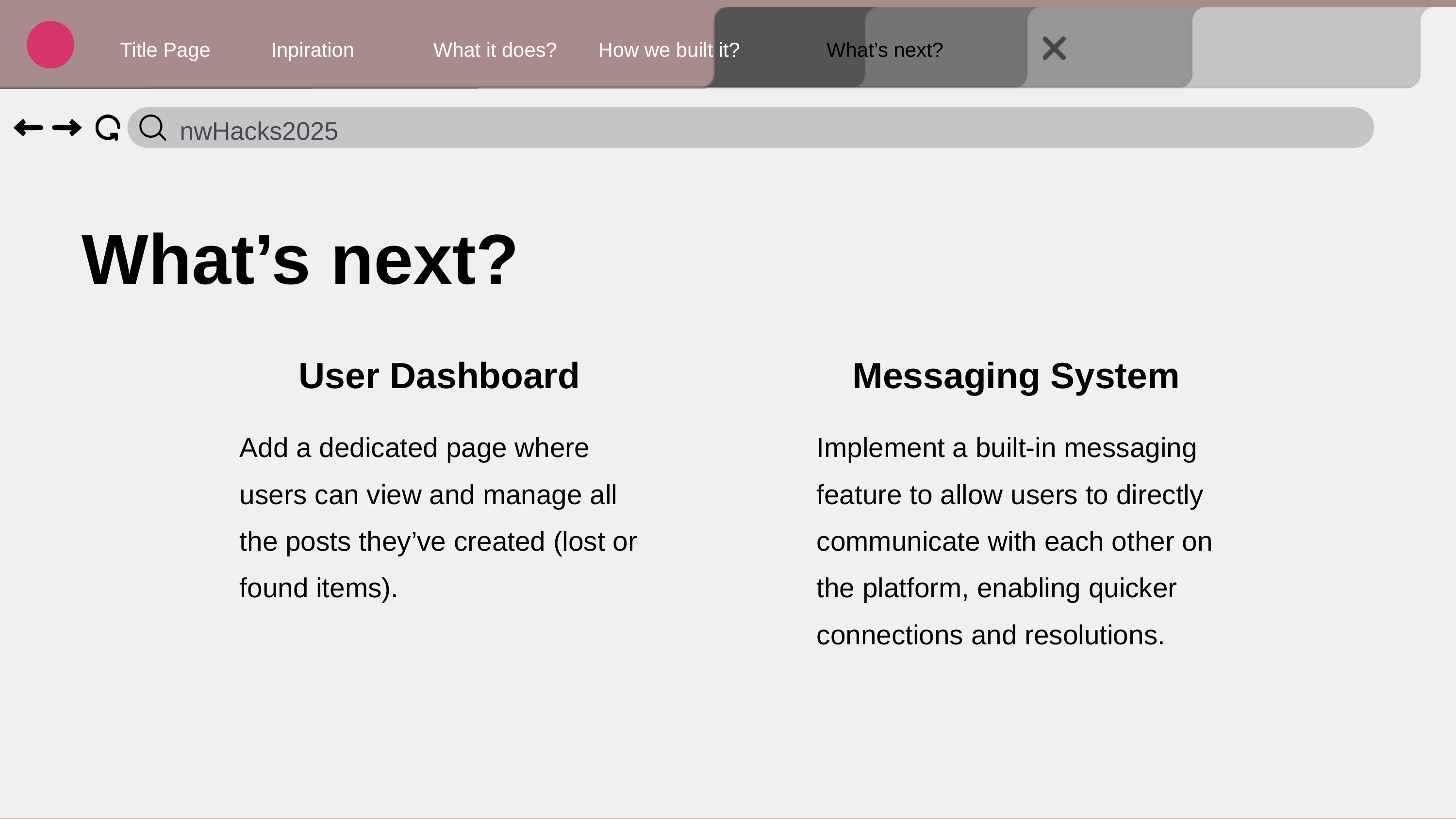

Title Page
Inpiration
What it does?
How we built it?
What’s next?

nwHacks2025

What’s next?
User Dashboard
Messaging System
Add a dedicated page where users can view and manage all the posts they’ve created (lost or found items).
Implement a built-in messaging feature to allow users to directly communicate with each other on the platform, enabling quicker connections and resolutions.